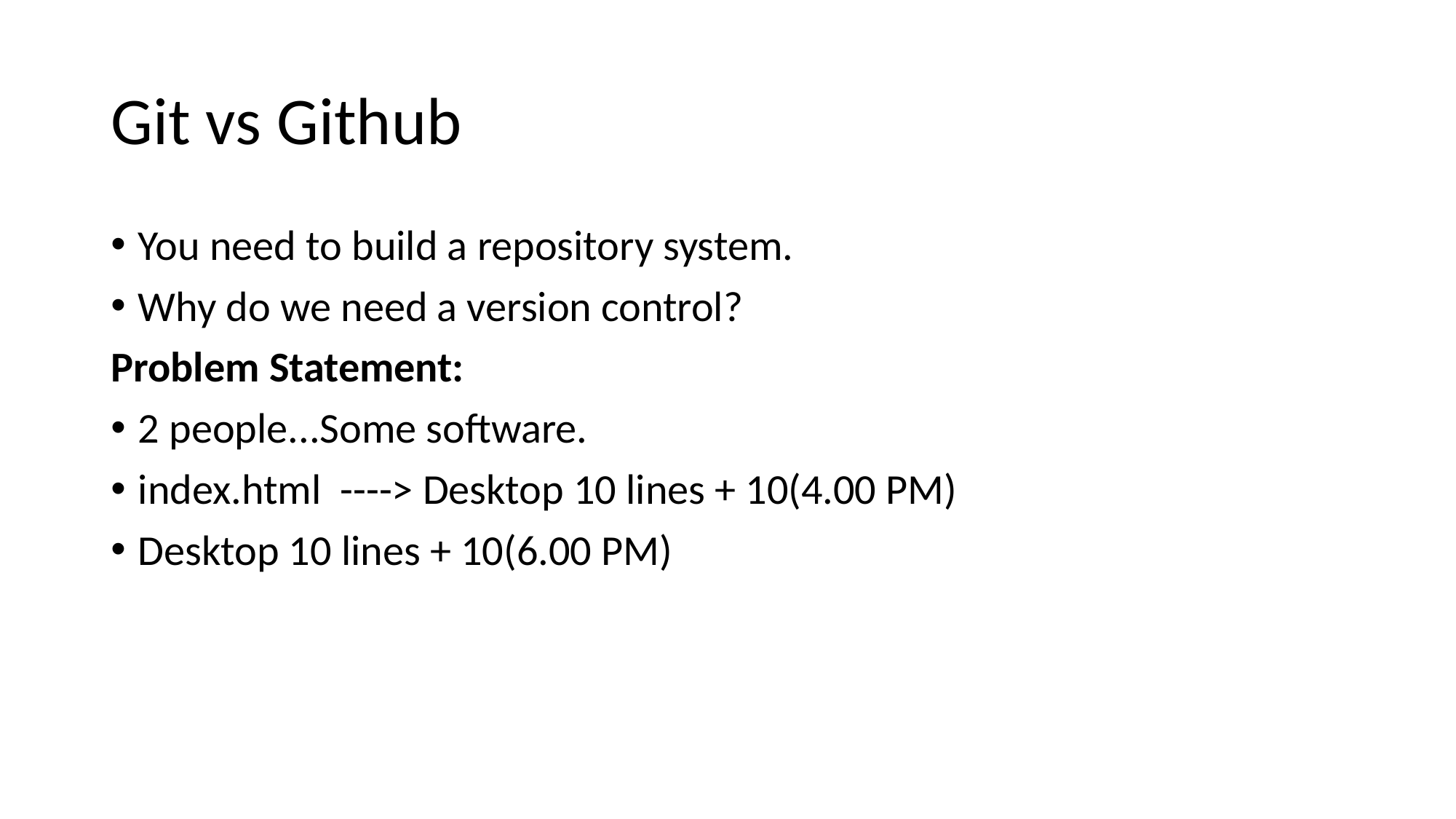

# Git vs Github
You need to build a repository system.
Why do we need a version control?
Problem Statement:
2 people...Some software.
index.html  ----> Desktop 10 lines + 10(4.00 PM)
Desktop 10 lines + 10(6.00 PM)